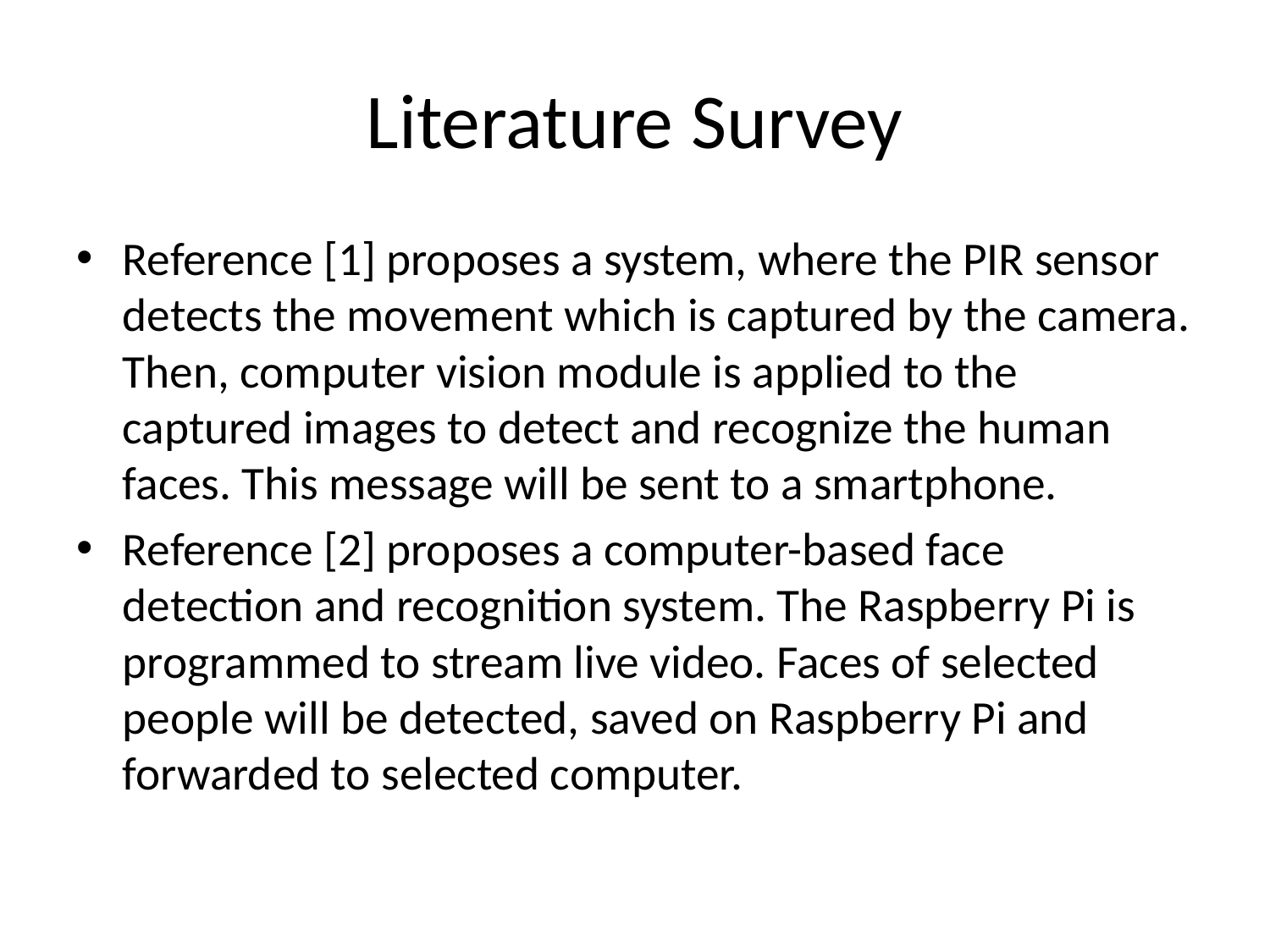

# Literature Survey
Reference [1] proposes a system, where the PIR sensor detects the movement which is captured by the camera. Then, computer vision module is applied to the captured images to detect and recognize the human faces. This message will be sent to a smartphone.
Reference [2] proposes a computer-based face detection and recognition system. The Raspberry Pi is programmed to stream live video. Faces of selected people will be detected, saved on Raspberry Pi and forwarded to selected computer.